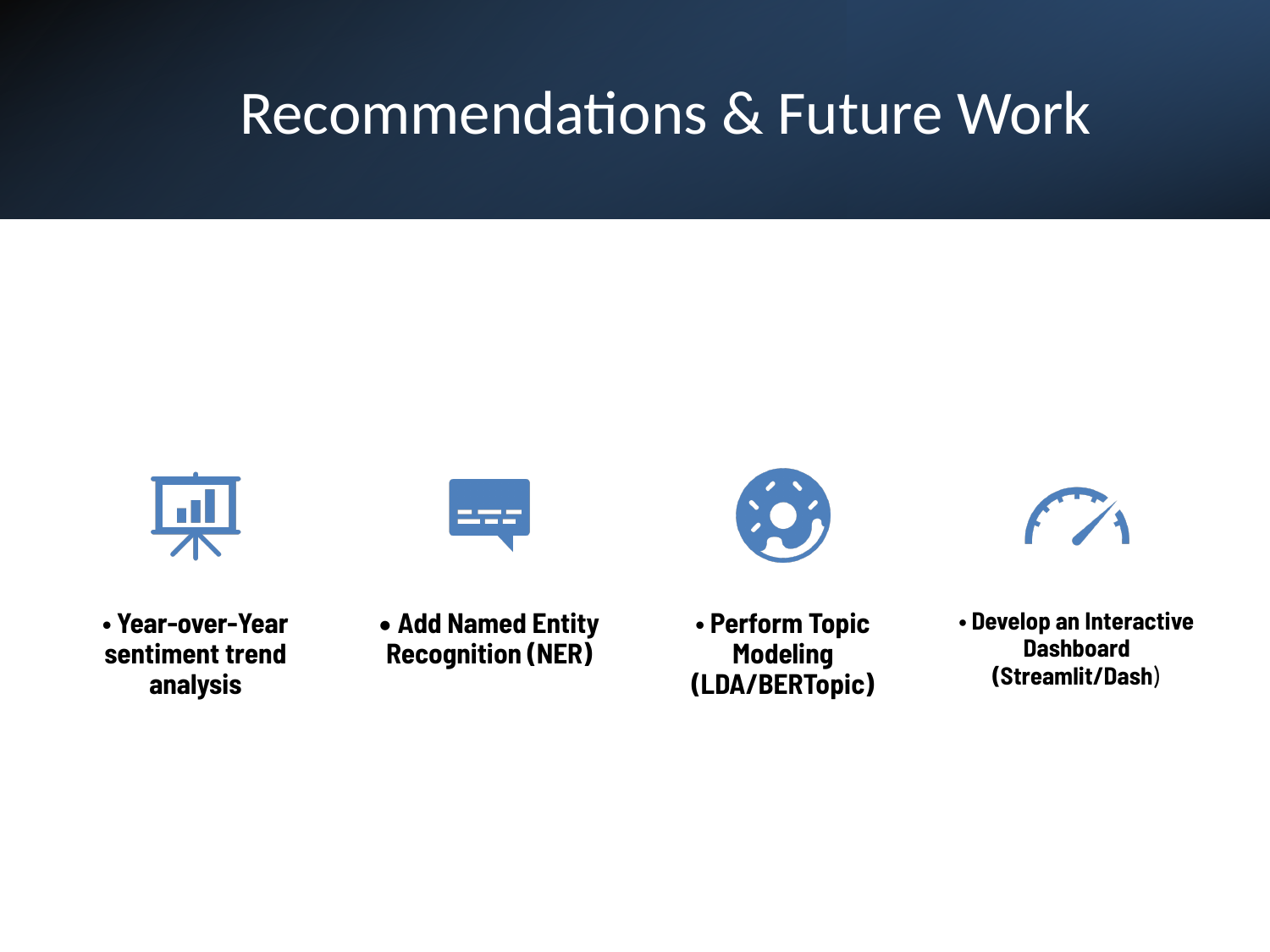

# Recommendations & Future Work
• Year-over-Year sentiment trend analysis
• Add Named Entity Recognition (NER)
• Perform Topic Modeling (LDA/BERTopic)
• Develop an Interactive Dashboard (Streamlit/Dash)